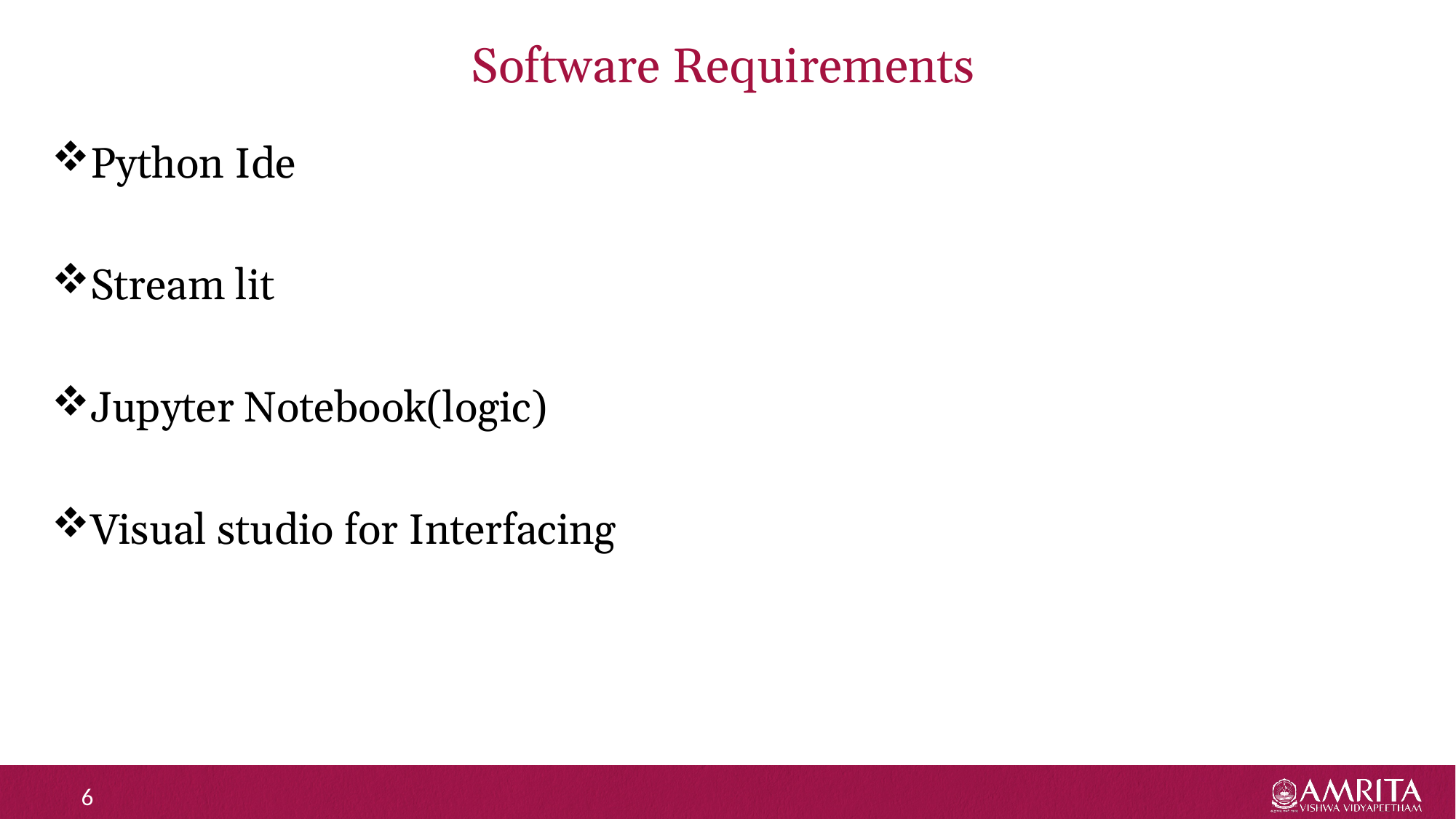

# Software Requirements
Python Ide

Stream lit

Jupyter Notebook(logic)

Visual studio for Interfacing

6